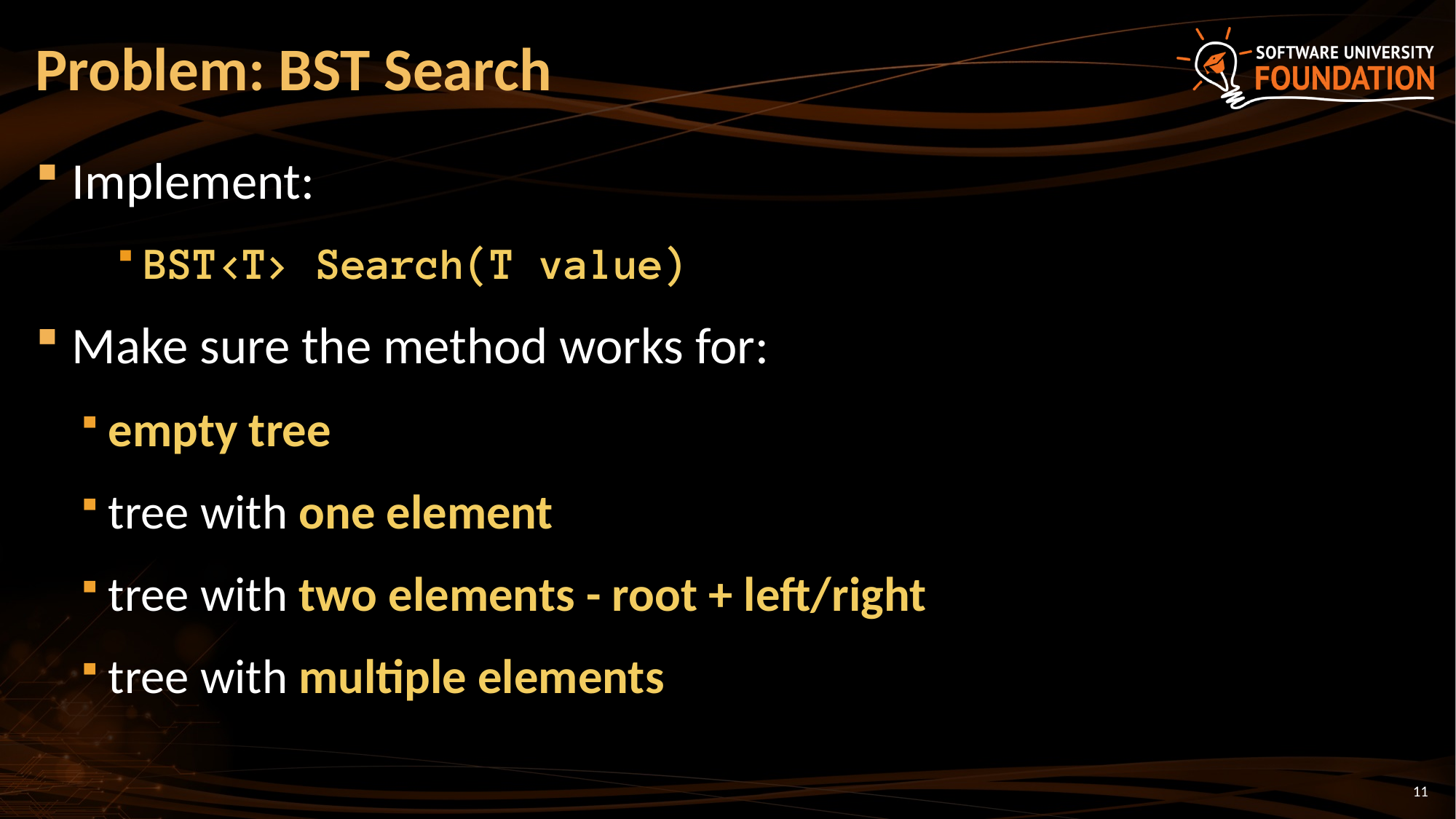

# Problem: BST Search
Implement:
BST<T> Search(T value)
Make sure the method works for:
empty tree
tree with one element
tree with two elements - root + left/right
tree with multiple elements

11